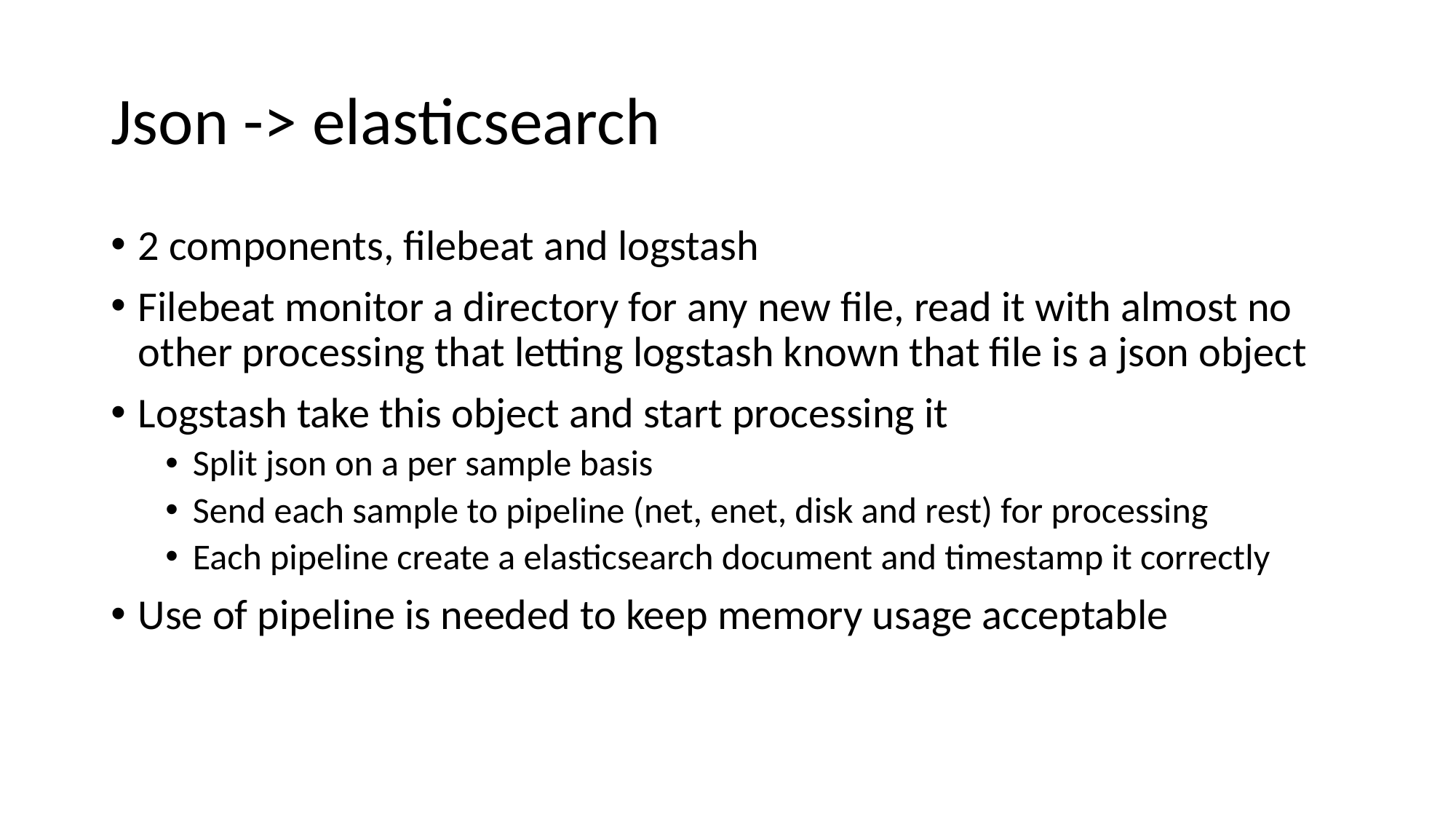

# Json -> elasticsearch
2 components, filebeat and logstash
Filebeat monitor a directory for any new file, read it with almost no other processing that letting logstash known that file is a json object
Logstash take this object and start processing it
Split json on a per sample basis
Send each sample to pipeline (net, enet, disk and rest) for processing
Each pipeline create a elasticsearch document and timestamp it correctly
Use of pipeline is needed to keep memory usage acceptable